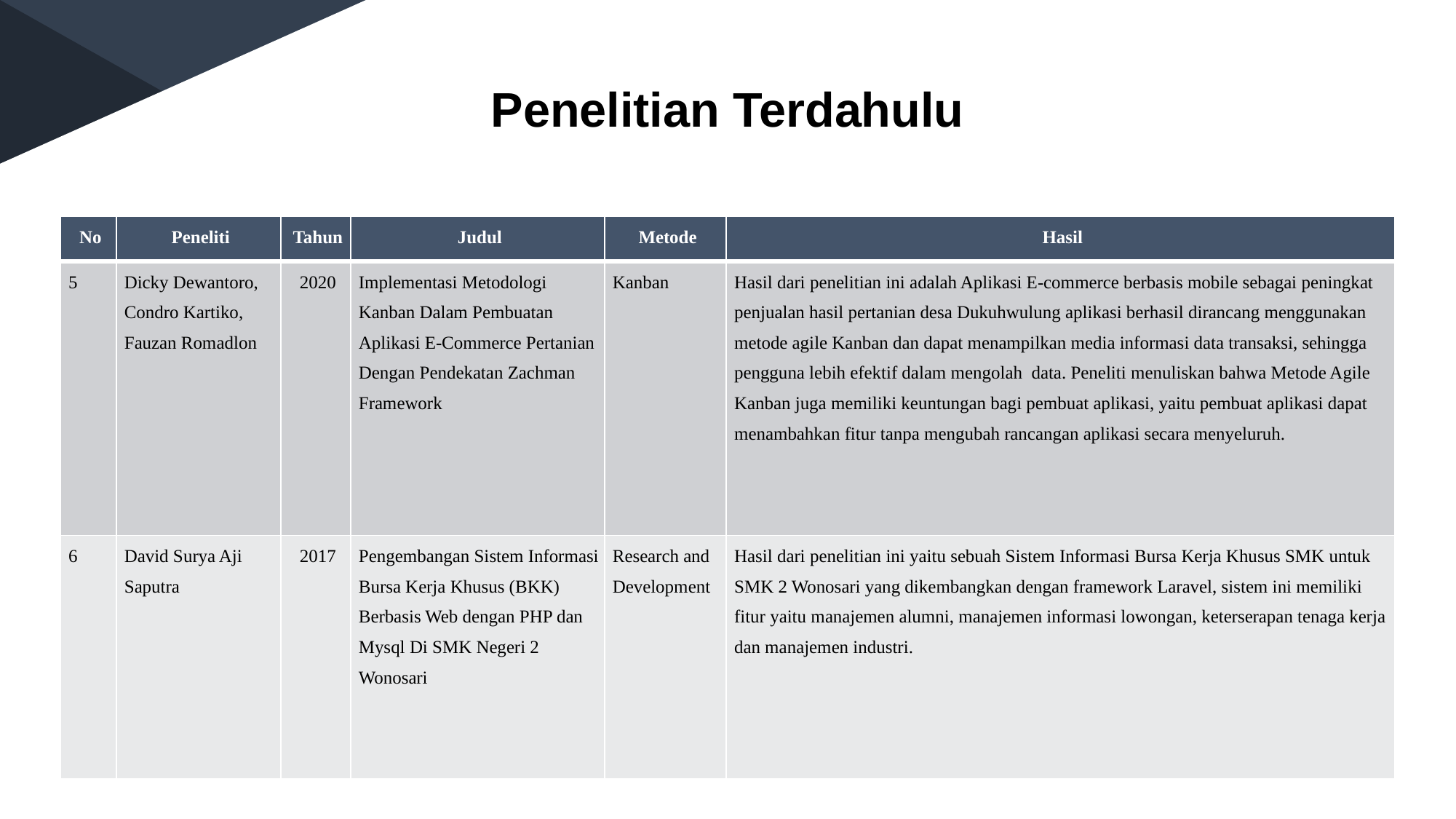

Penelitian Terdahulu
| No | Peneliti | Tahun | Judul | Metode | Hasil |
| --- | --- | --- | --- | --- | --- |
| 5 | Dicky Dewantoro, Condro Kartiko, Fauzan Romadlon | 2020 | Implementasi Metodologi Kanban Dalam Pembuatan Aplikasi E-Commerce Pertanian Dengan Pendekatan Zachman Framework | Kanban | Hasil dari penelitian ini adalah Aplikasi E-commerce berbasis mobile sebagai peningkat penjualan hasil pertanian desa Dukuhwulung aplikasi berhasil dirancang menggunakan metode agile Kanban dan dapat menampilkan media informasi data transaksi, sehingga pengguna lebih efektif dalam mengolah data. Peneliti menuliskan bahwa Metode Agile Kanban juga memiliki keuntungan bagi pembuat aplikasi, yaitu pembuat aplikasi dapat menambahkan fitur tanpa mengubah rancangan aplikasi secara menyeluruh. |
| 6 | David Surya Aji Saputra | 2017 | Pengembangan Sistem Informasi Bursa Kerja Khusus (BKK) Berbasis Web dengan PHP dan Mysql Di SMK Negeri 2 Wonosari | Research and Development | Hasil dari penelitian ini yaitu sebuah Sistem Informasi Bursa Kerja Khusus SMK untuk SMK 2 Wonosari yang dikembangkan dengan framework Laravel, sistem ini memiliki fitur yaitu manajemen alumni, manajemen informasi lowongan, keterserapan tenaga kerja dan manajemen industri. |